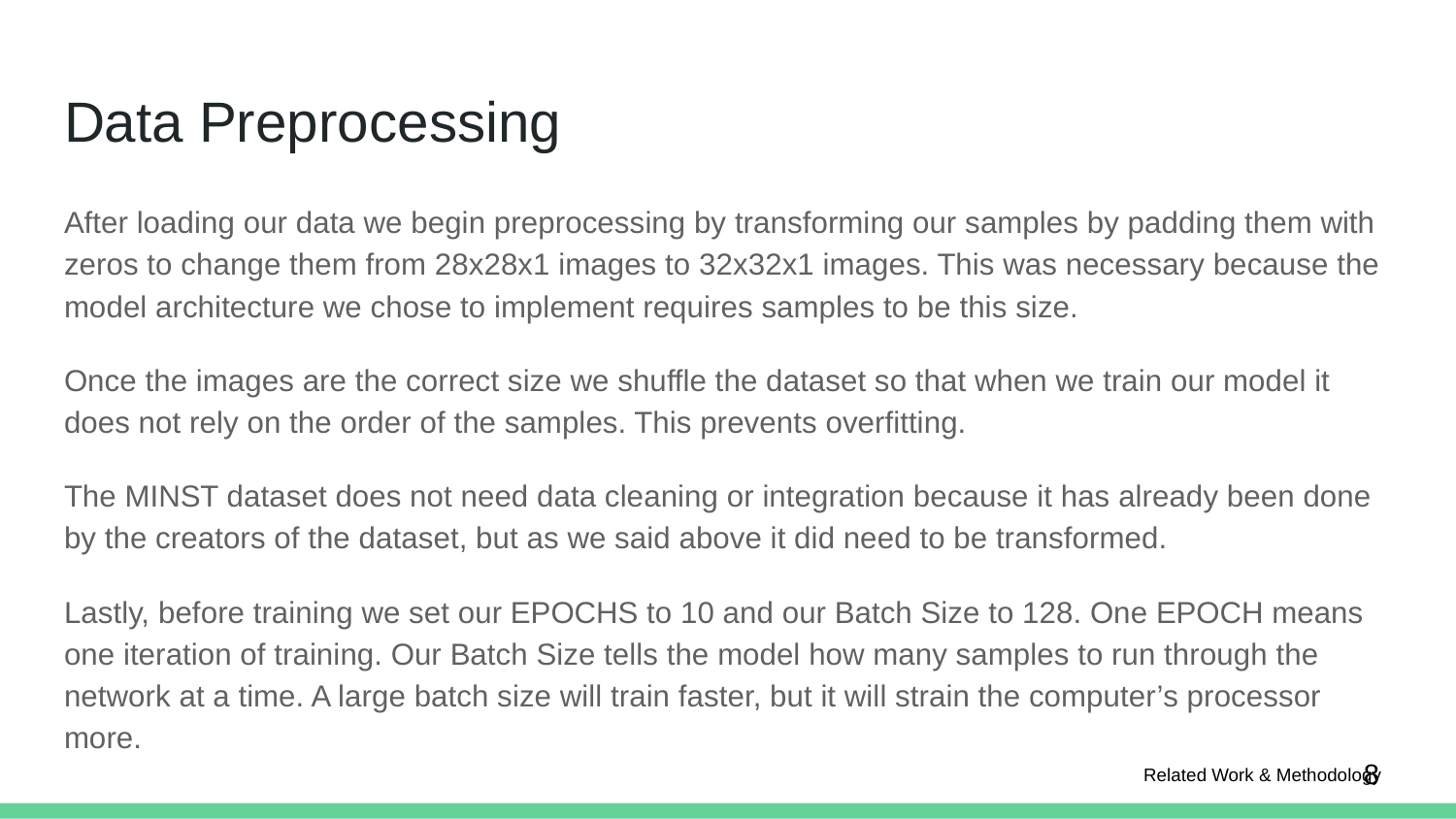

# Data Preprocessing
After loading our data we begin preprocessing by transforming our samples by padding them with zeros to change them from 28x28x1 images to 32x32x1 images. This was necessary because the model architecture we chose to implement requires samples to be this size.
Once the images are the correct size we shuffle the dataset so that when we train our model it does not rely on the order of the samples. This prevents overfitting.
The MINST dataset does not need data cleaning or integration because it has already been done by the creators of the dataset, but as we said above it did need to be transformed.
Lastly, before training we set our EPOCHS to 10 and our Batch Size to 128. One EPOCH means one iteration of training. Our Batch Size tells the model how many samples to run through the network at a time. A large batch size will train faster, but it will strain the computer’s processor more.

8
Related Work & Methodology